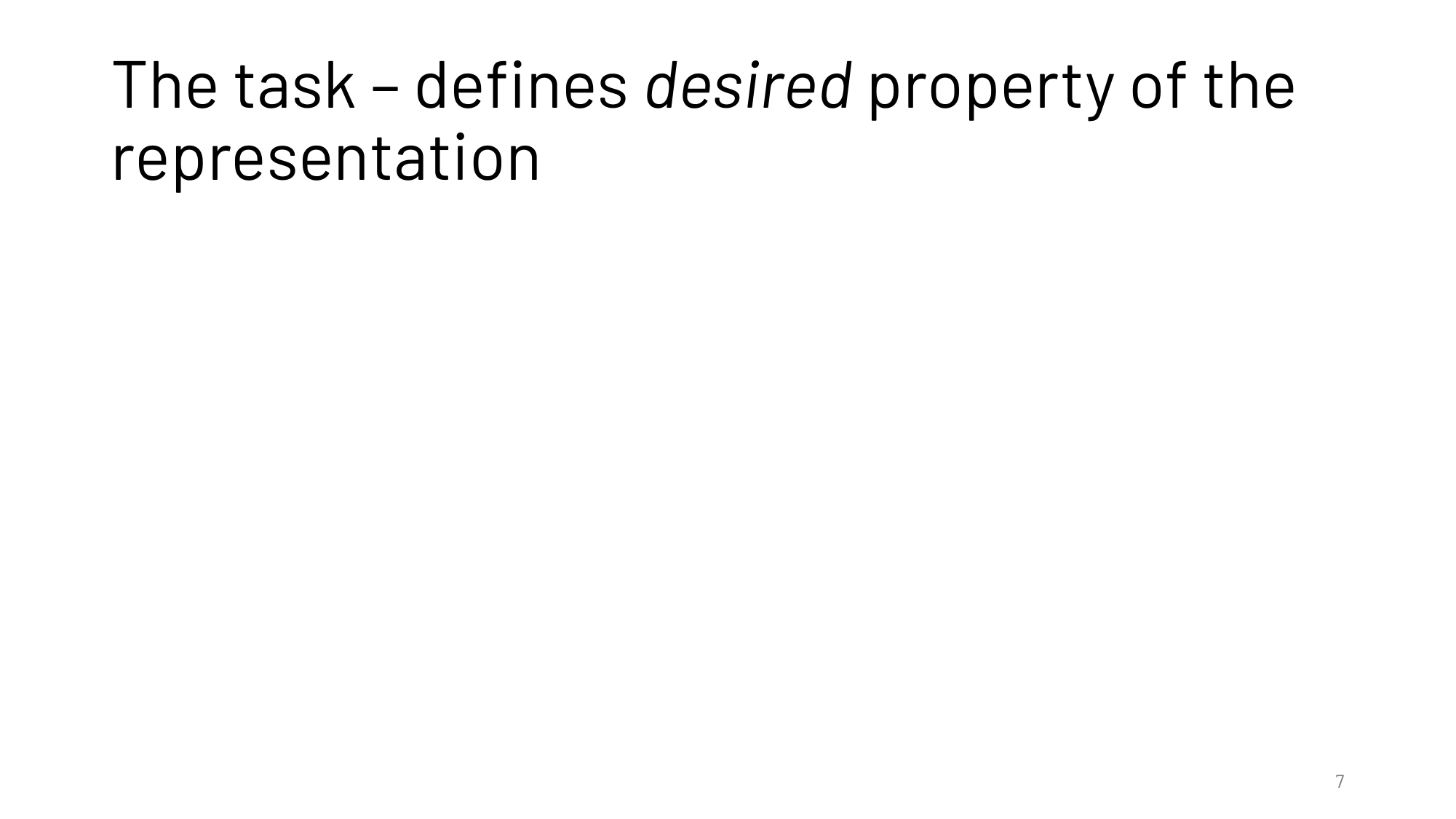

# The task – defines desired property of the representation

7